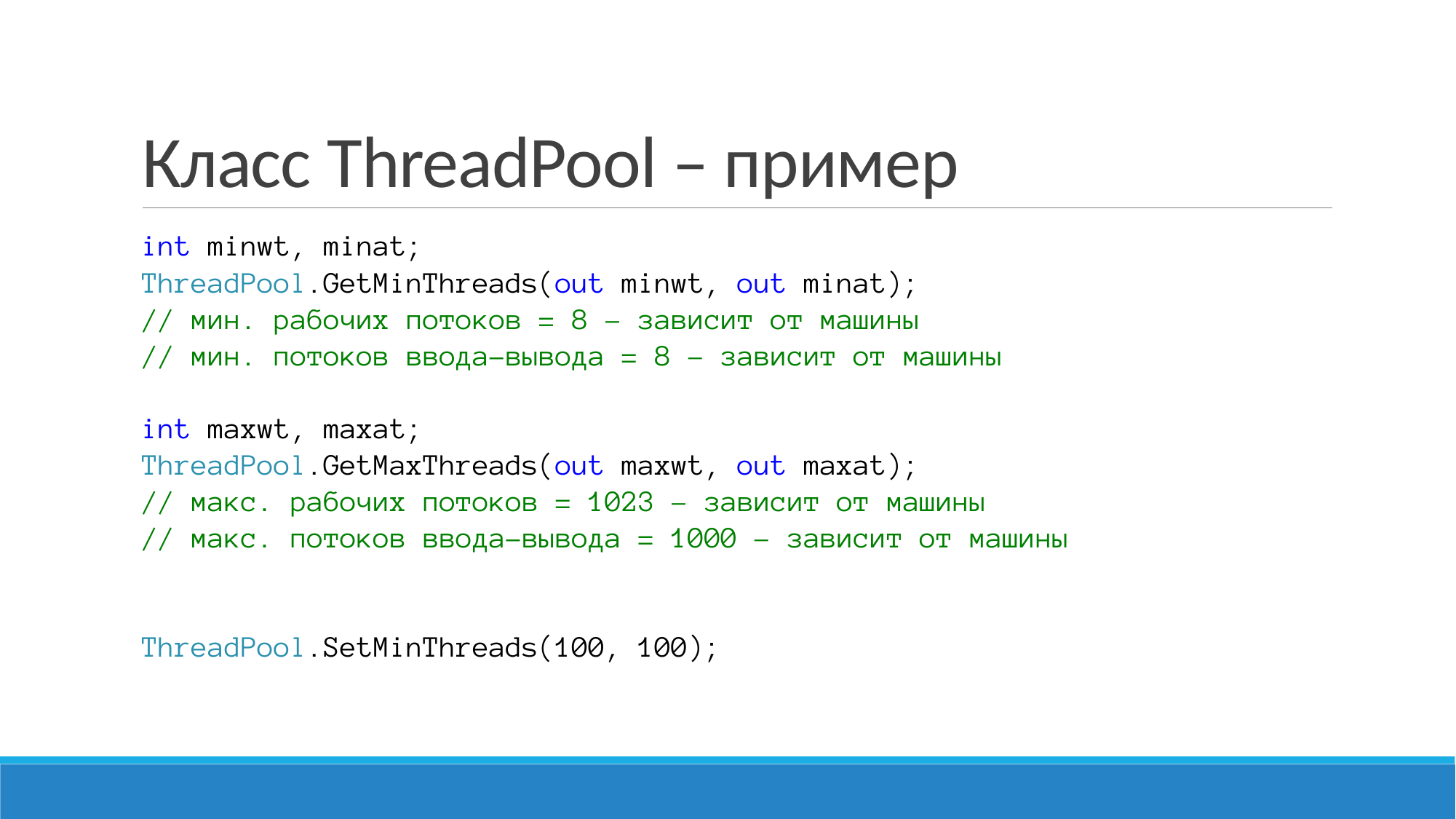

# Класс ThreadPool – пример
int minwt, minat;
ThreadPool.GetMinThreads(out minwt, out minat);
// мин. рабочих потоков = 8 – зависит от машины
// мин. потоков ввода-вывода = 8 – зависит от машины

int maxwt, maxat;
ThreadPool.GetMaxThreads(out maxwt, out maxat);
// макс. рабочих потоков = 1023 – зависит от машины
// макс. потоков ввода-вывода = 1000 – зависит от машины

ThreadPool.SetMinThreads(100, 100);